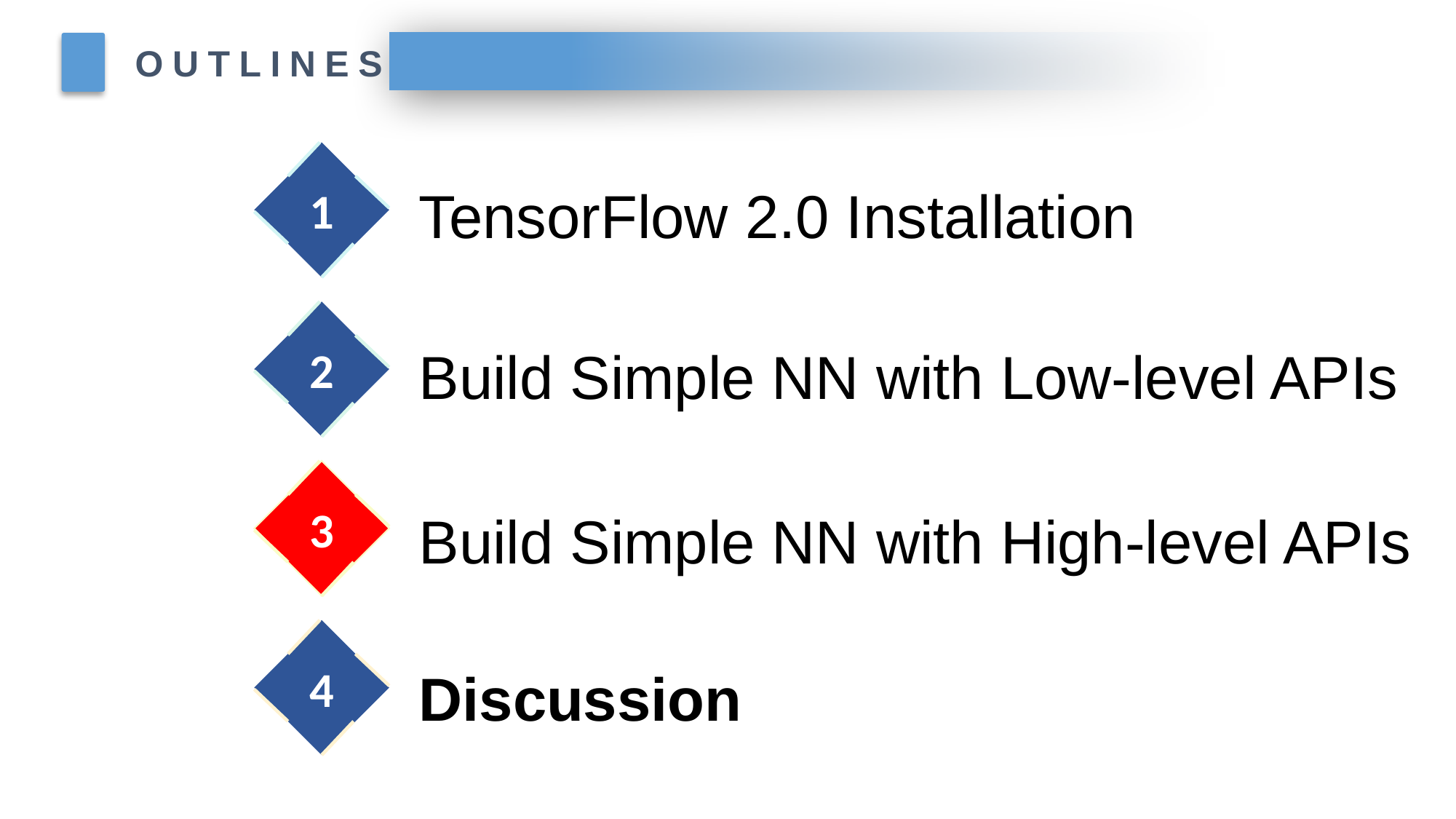

OUTLINES

OUTLINES
1
TensorFlow 2.0 Installation
2
Build Simple NN with Low-level APIs
3
Build Simple NN with High-level APIs
4
Discussion